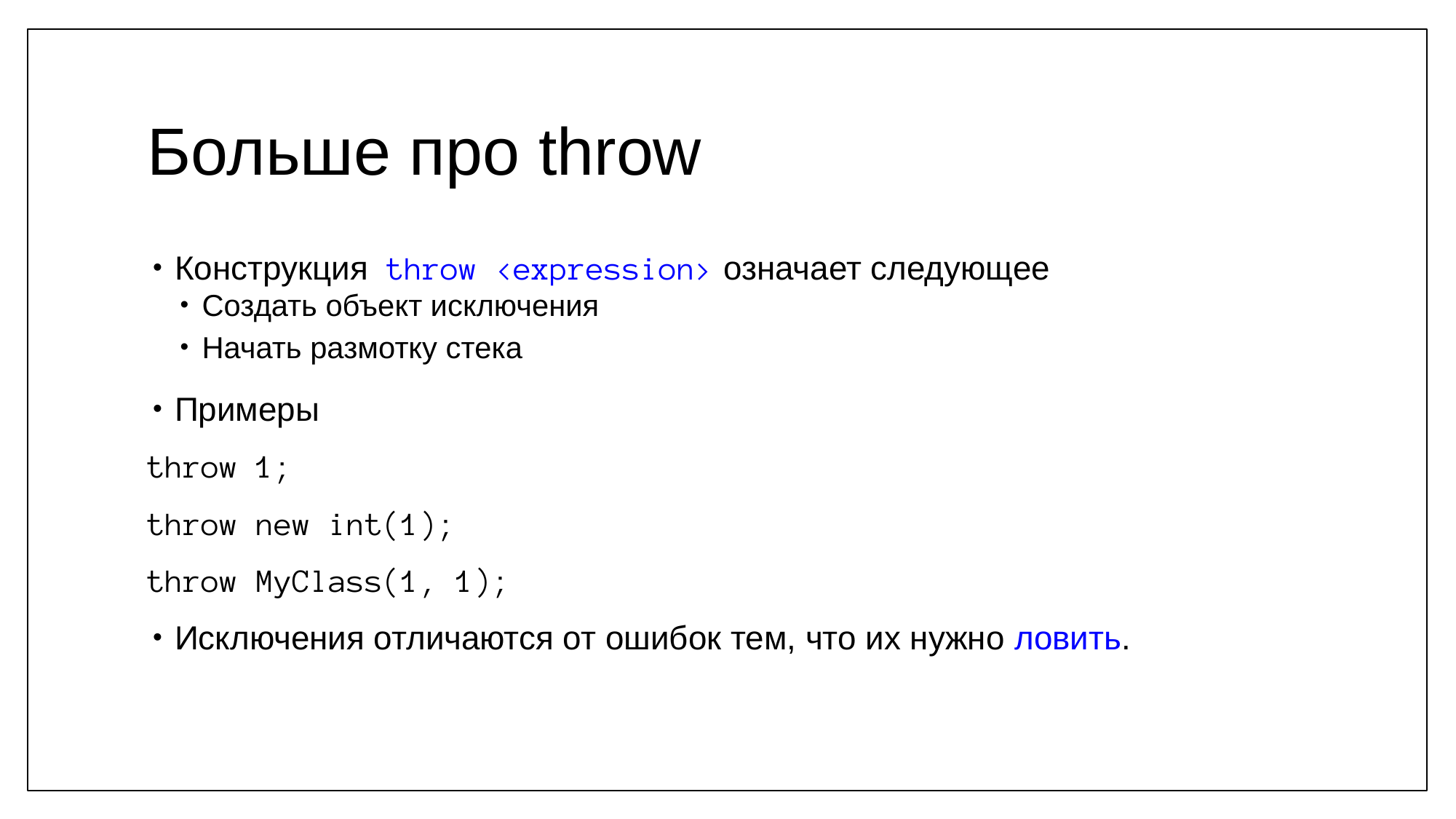

# Больше про throw
Конструкция  throw <expression> означает следующее
Создать объект исключения
Начать размотку стека
Примеры
throw 1;
throw new int(1);
throw MyClass(1, 1);
Исключения отличаются от ошибок тем, что их нужно ловить.